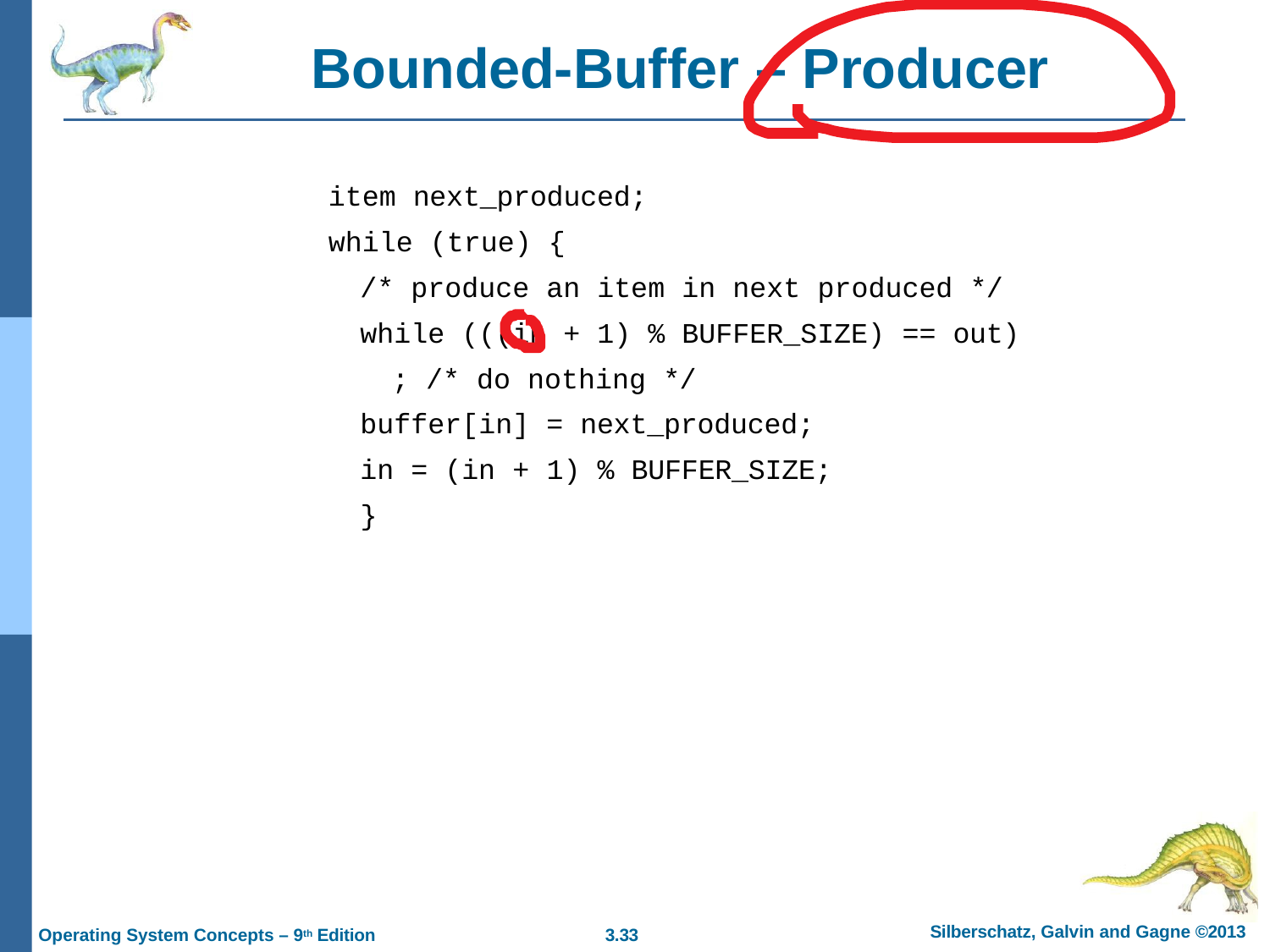

# Bounded-Buffer – Producer
item next_produced;
while (true) {
/* produce an item in next produced */ while (((in + 1) % BUFFER_SIZE) == out)
; /* do nothing */ buffer[in] = next_produced; in = (in + 1) % BUFFER_SIZE;
}

Silberschatz, Galvin and Gagne ©2013
Operating System Concepts – 9th Edition
3.33